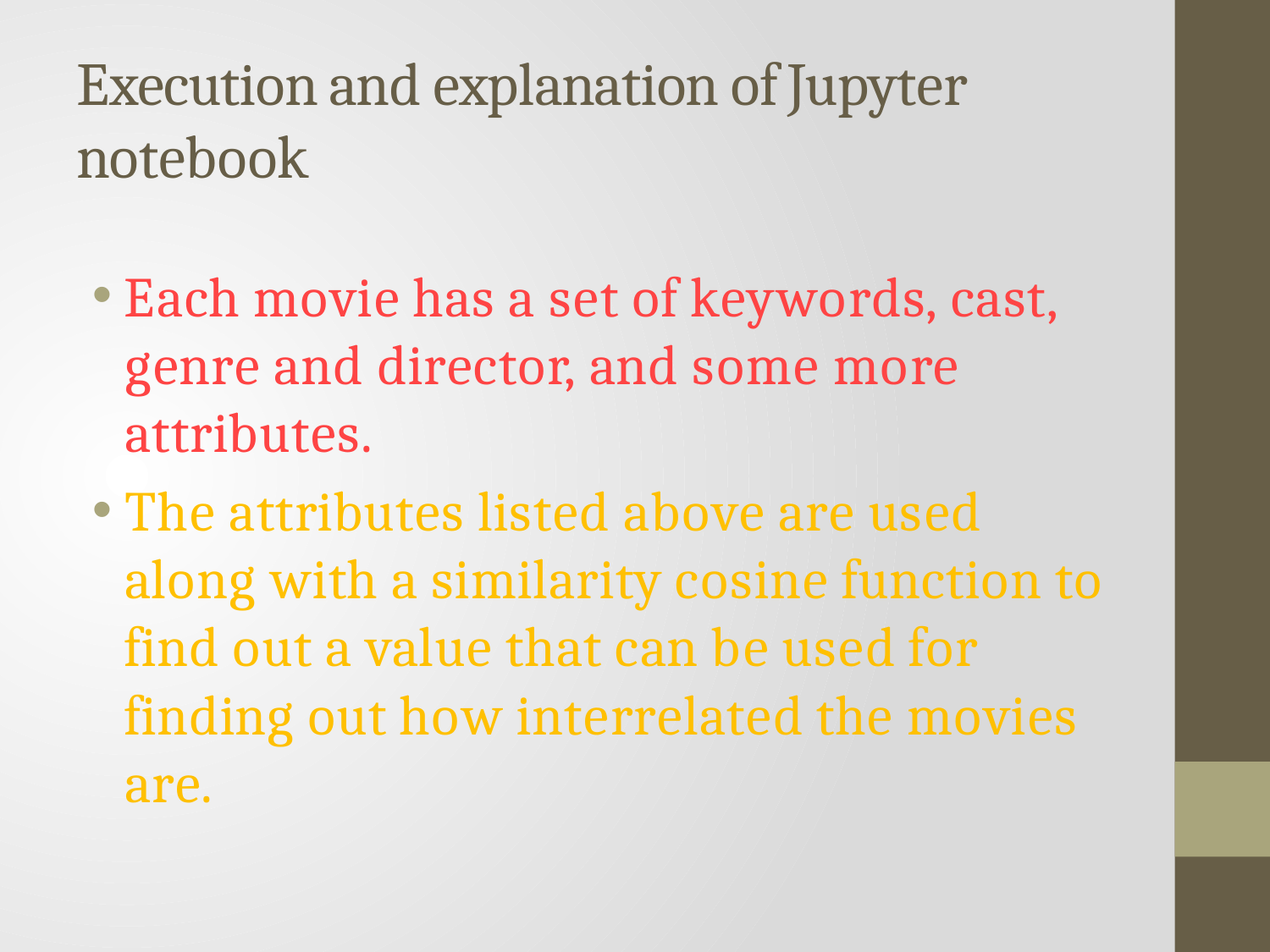

# Execution and explanation of Jupyter notebook
Each movie has a set of keywords, cast, genre and director, and some more attributes.
The attributes listed above are used along with a similarity cosine function to find out a value that can be used for finding out how interrelated the movies are.